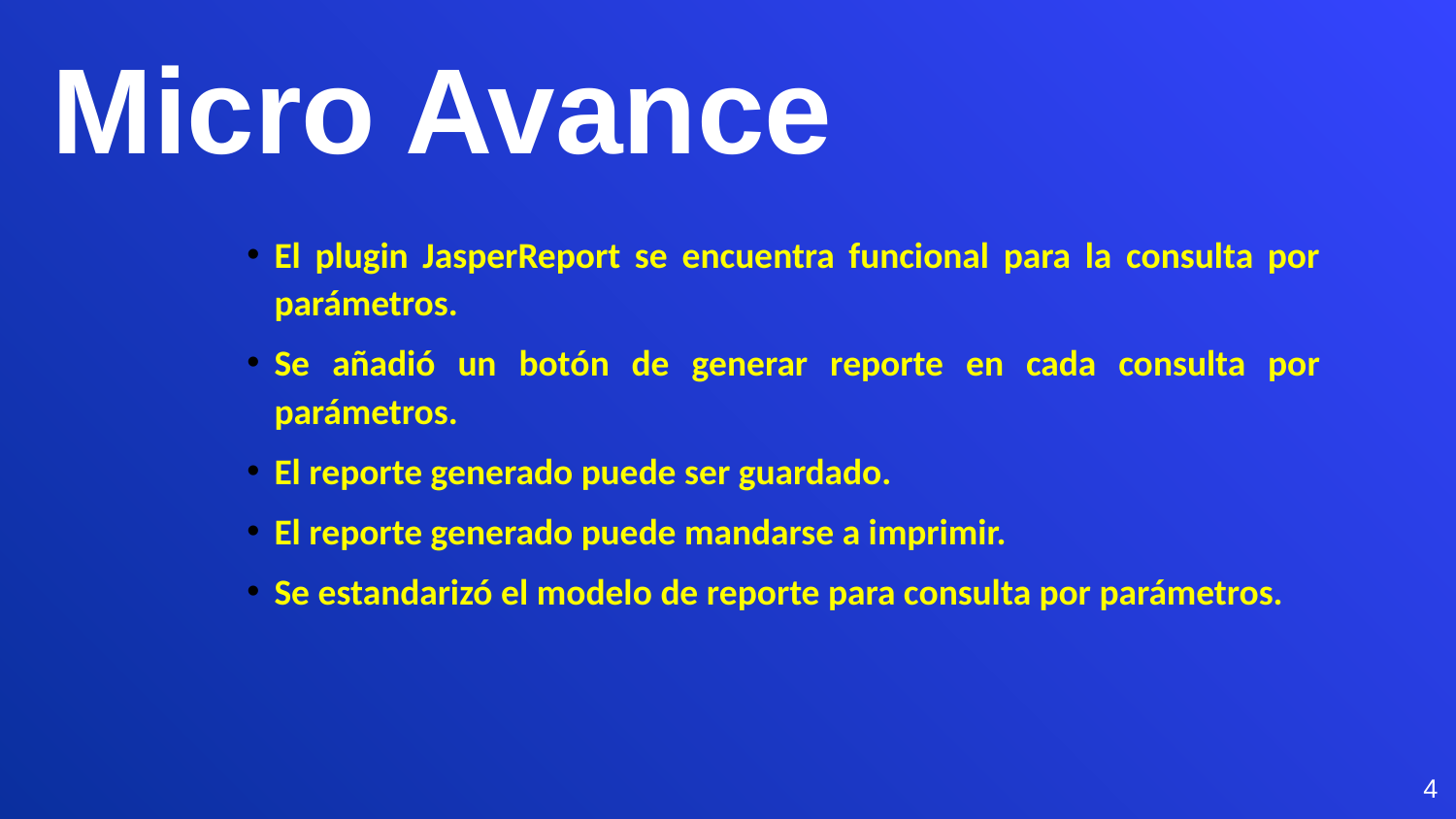

Micro Avance
El plugin JasperReport se encuentra funcional para la consulta por parámetros.
Se añadió un botón de generar reporte en cada consulta por parámetros.
El reporte generado puede ser guardado.
El reporte generado puede mandarse a imprimir.
Se estandarizó el modelo de reporte para consulta por parámetros.
4